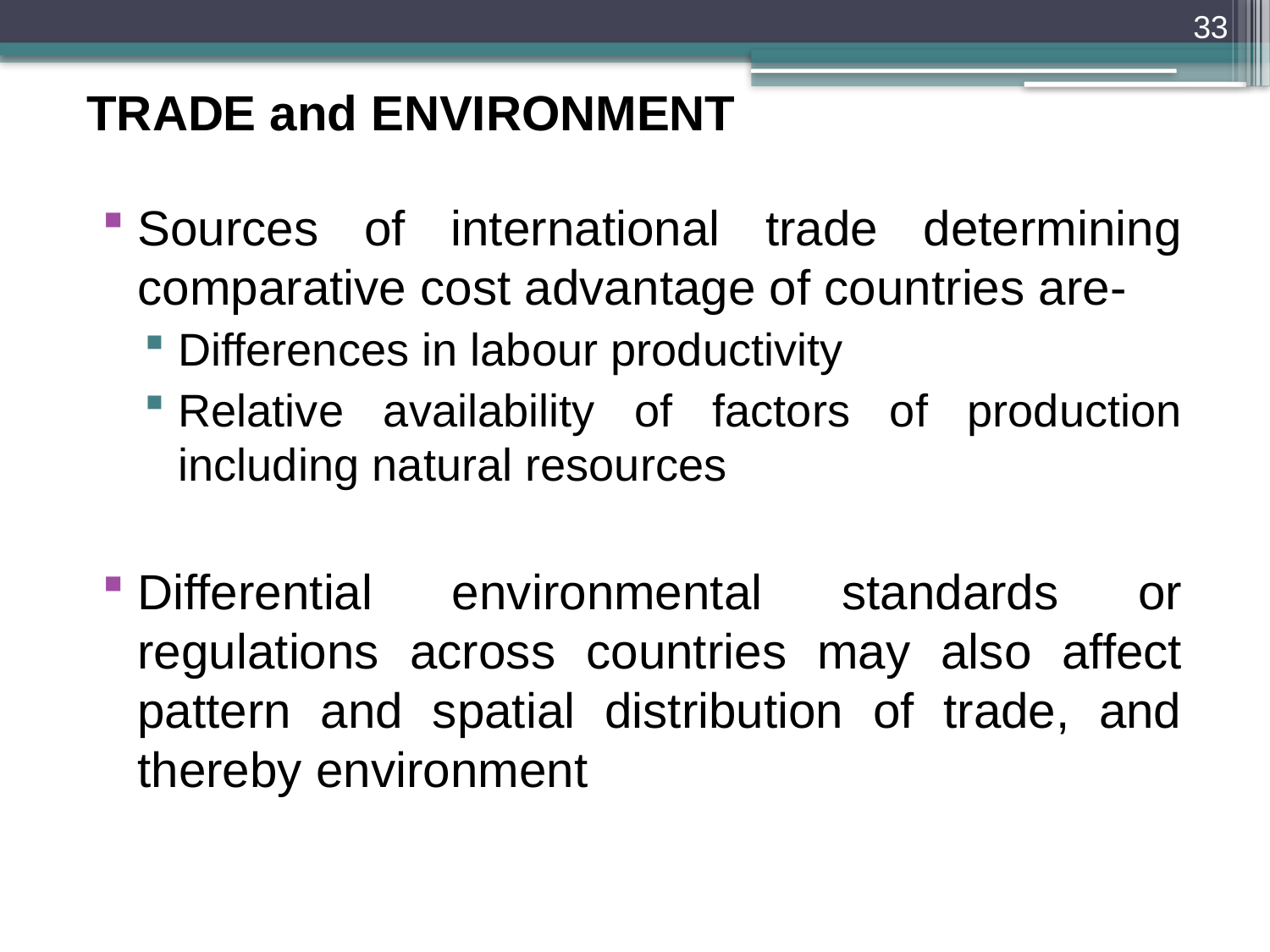

33
TRADE and ENVIRONMENT
Sources of international trade determining comparative cost advantage of countries are-
Differences in labour productivity
Relative availability of factors of production including natural resources

Differential environmental standards or regulations across countries may also affect pattern and spatial distribution of trade, and thereby environment